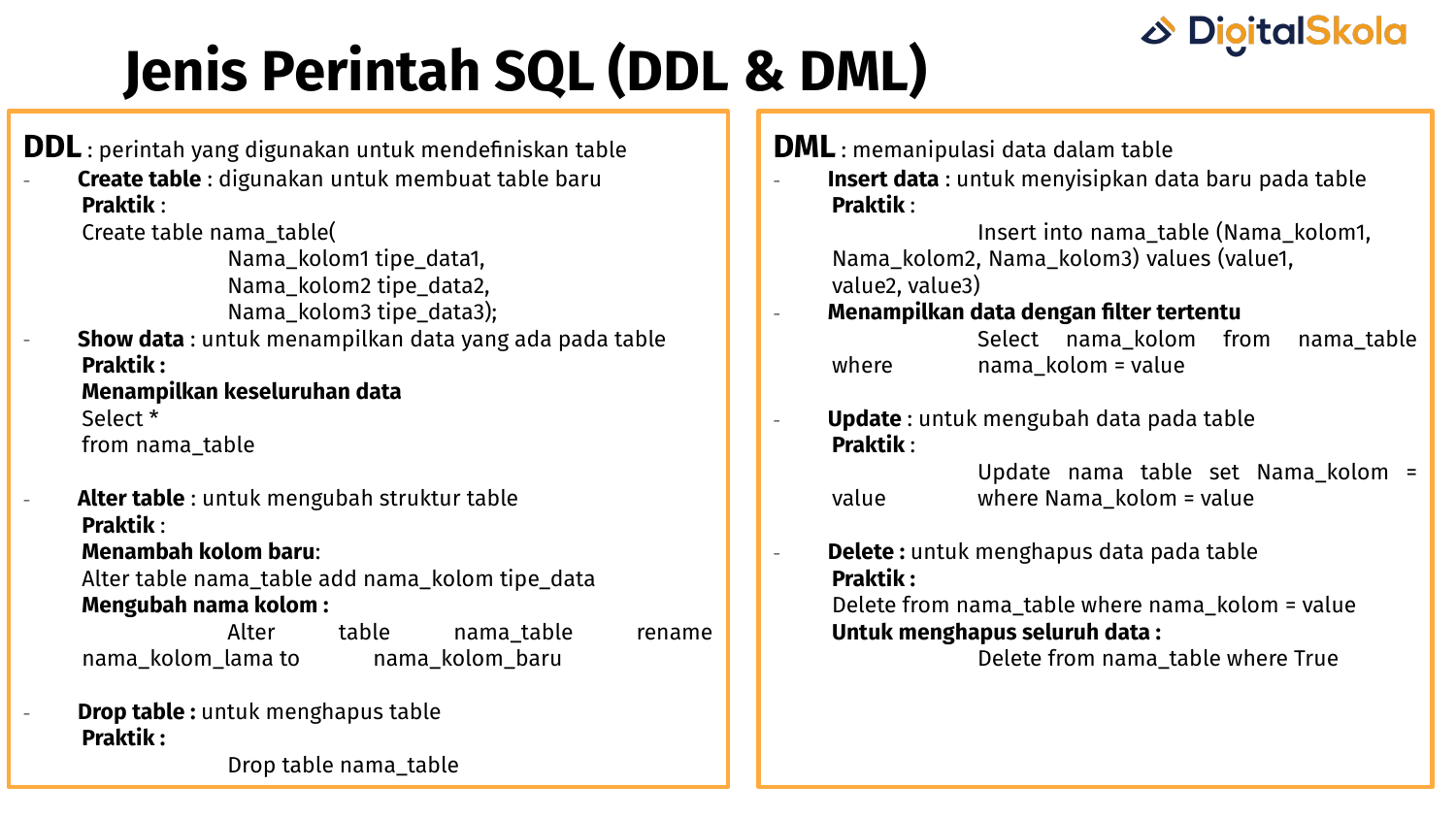

# Jenis Perintah SQL (DDL & DML)
DDL : perintah yang digunakan untuk mendefiniskan table
Create table : digunakan untuk membuat table baru
Praktik :
Create table nama_table(
	Nama_kolom1 tipe_data1,
	Nama_kolom2 tipe_data2,
	Nama_kolom3 tipe_data3);
Show data : untuk menampilkan data yang ada pada table
Praktik :
Menampilkan keseluruhan data
Select *
from nama_table

Alter table : untuk mengubah struktur table
Praktik :
Menambah kolom baru:
Alter table nama_table add nama_kolom tipe_data
Mengubah nama kolom :
	Alter table nama_table rename nama_kolom_lama to 	nama_kolom_baru

Drop table : untuk menghapus table
Praktik :
	Drop table nama_table

DML : memanipulasi data dalam table
Insert data : untuk menyisipkan data baru pada table
Praktik :
	Insert into nama_table (Nama_kolom1, 	Nama_kolom2, Nama_kolom3) values (value1, 	value2, value3)
Menampilkan data dengan filter tertentu
	Select nama_kolom from nama_table where 	nama_kolom = value

Update : untuk mengubah data pada table
Praktik :
	Update nama table set Nama_kolom = value 	where Nama_kolom = value

Delete : untuk menghapus data pada table
Praktik :
Delete from nama_table where nama_kolom = value
Untuk menghapus seluruh data :
	Delete from nama_table where True